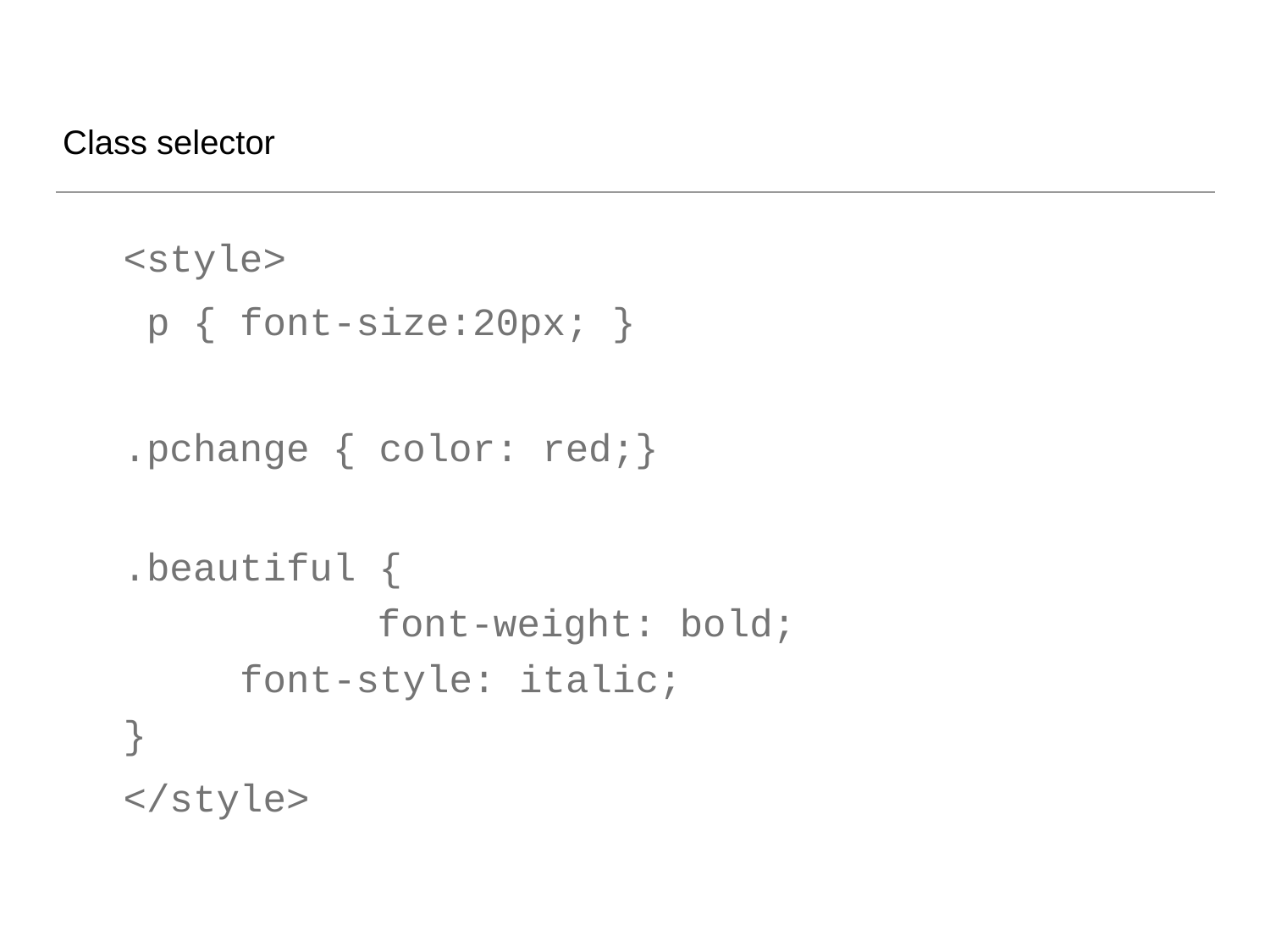

# Class selector
<style>
 p { font-size:20px; }

.pchange { color: red;}

.beautiful {
		font-weight: bold;
     font-style: italic;
}
</style>